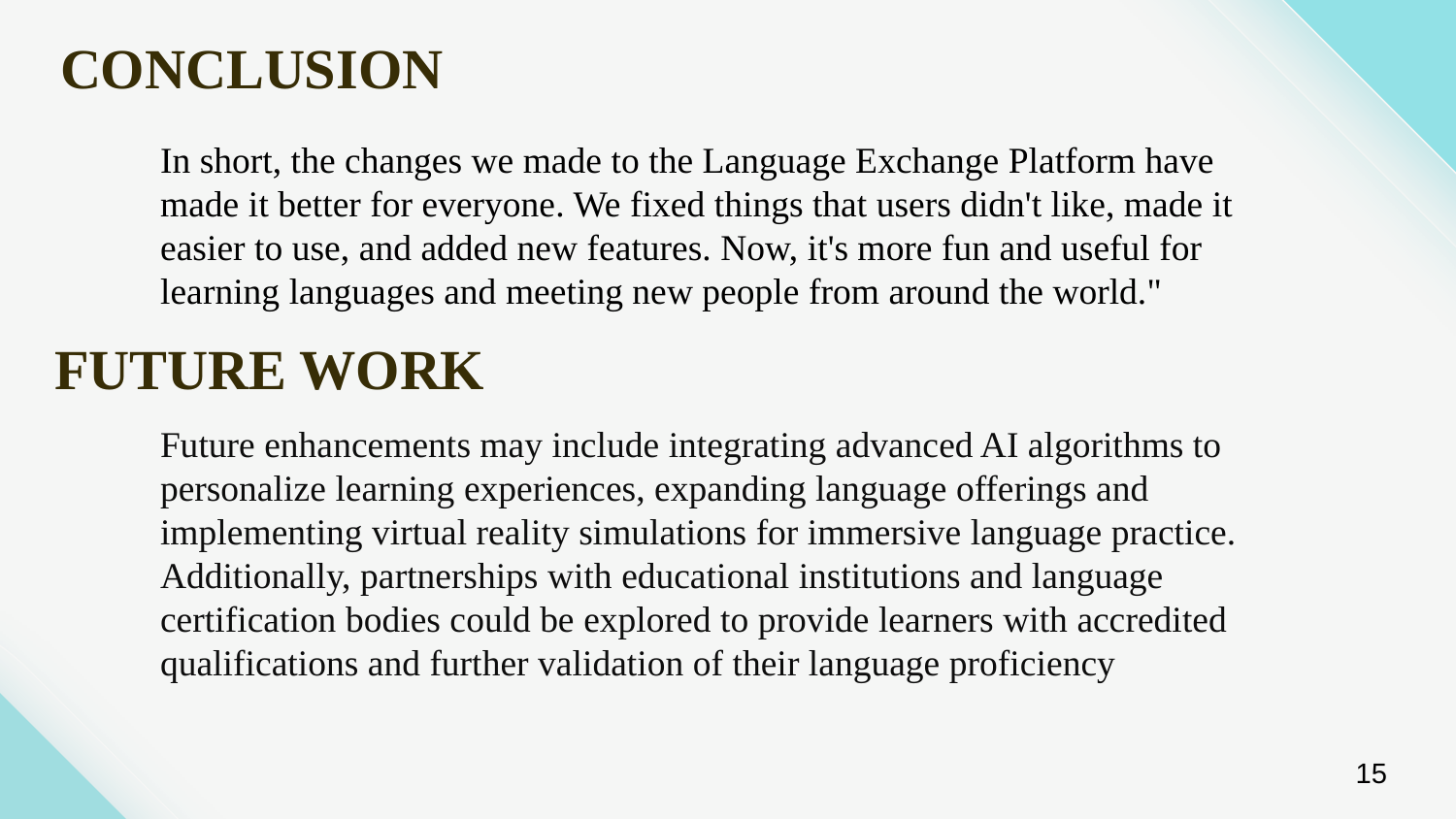

# CONCLUSION
In short, the changes we made to the Language Exchange Platform have made it better for everyone. We fixed things that users didn't like, made it easier to use, and added new features. Now, it's more fun and useful for learning languages and meeting new people from around the world."
FUTURE WORK
Future enhancements may include integrating advanced AI algorithms to personalize learning experiences, expanding language offerings and implementing virtual reality simulations for immersive language practice. Additionally, partnerships with educational institutions and language certification bodies could be explored to provide learners with accredited qualifications and further validation of their language proficiency
15